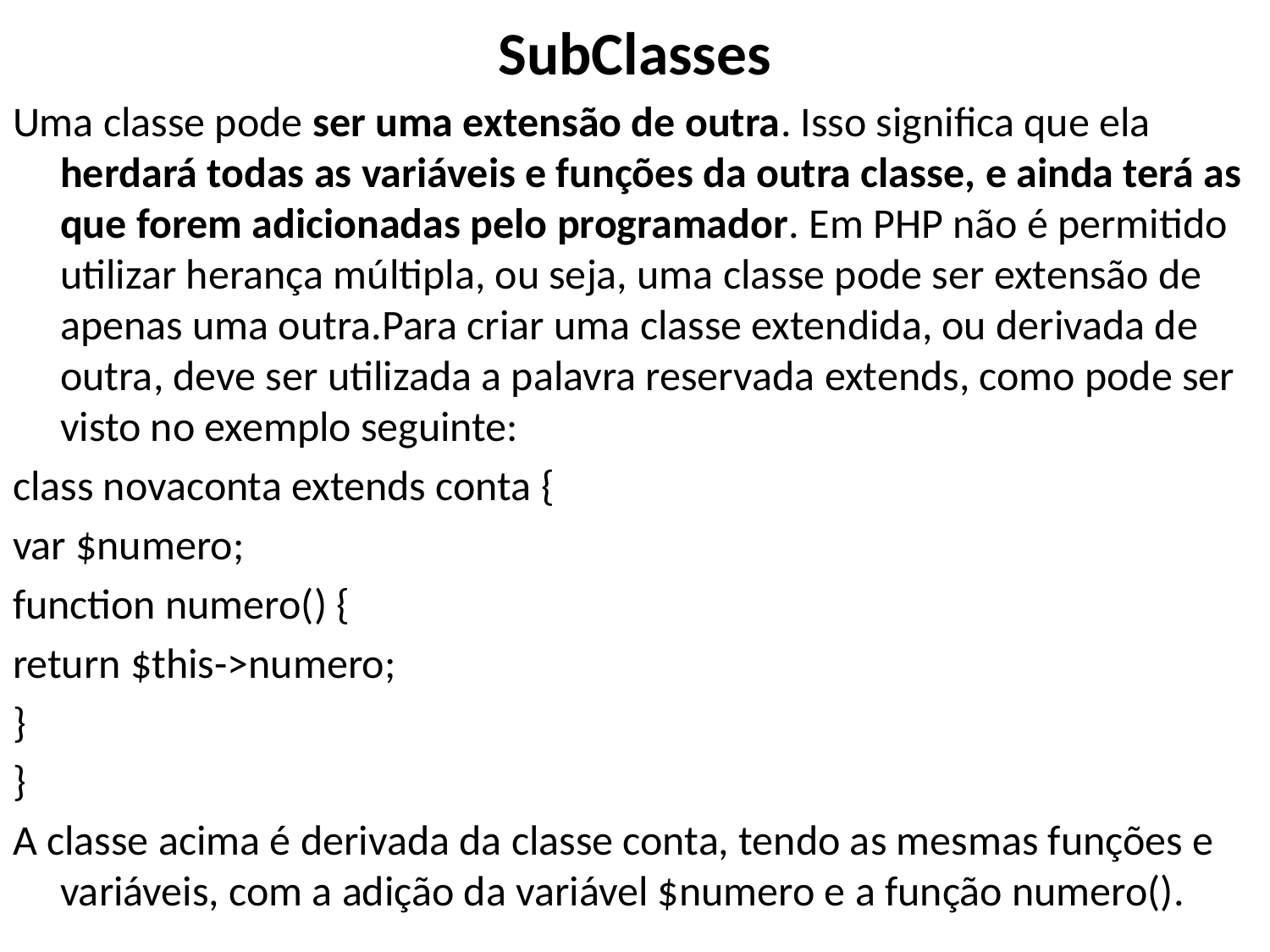

# SubClasses
Uma classe pode ser uma extensão de outra. Isso significa que ela herdará todas as variáveis e funções da outra classe, e ainda terá as que forem adicionadas pelo programador. Em PHP não é permitido utilizar herança múltipla, ou seja, uma classe pode ser extensão de apenas uma outra.Para criar uma classe extendida, ou derivada de outra, deve ser utilizada a palavra reservada extends, como pode ser visto no exemplo seguinte:
class novaconta extends conta {
var $numero;
function numero() {
return $this->numero;
}
}
A classe acima é derivada da classe conta, tendo as mesmas funções e variáveis, com a adição da variável $numero e a função numero().